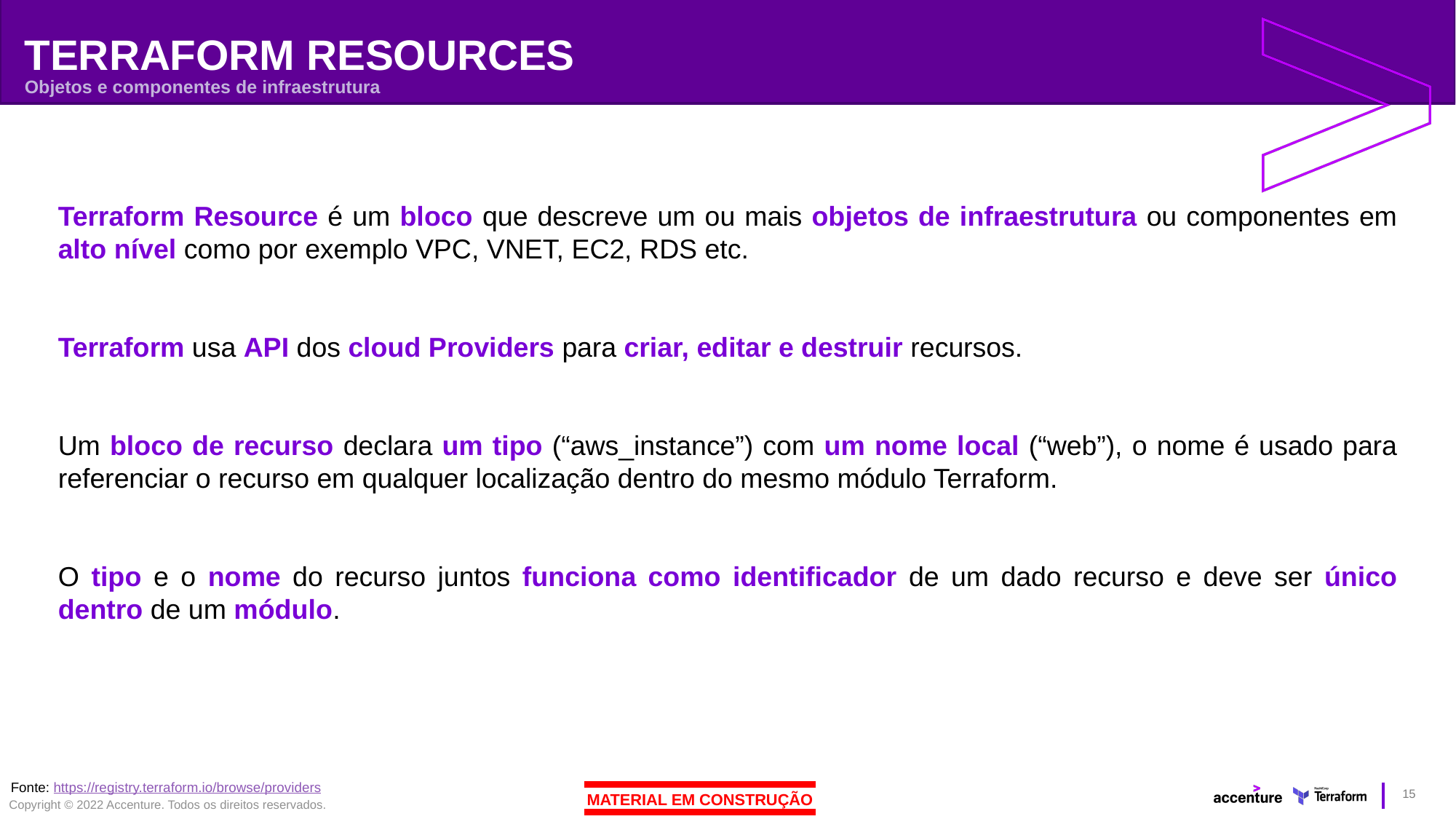

# TERRAFORM RESOURCES
Objetos e componentes de infraestrutura
Terraform Resource é um bloco que descreve um ou mais objetos de infraestrutura ou componentes em alto nível como por exemplo VPC, VNET, EC2, RDS etc.

Terraform usa API dos cloud Providers para criar, editar e destruir recursos.

Um bloco de recurso declara um tipo (“aws_instance”) com um nome local (“web”), o nome é usado para referenciar o recurso em qualquer localização dentro do mesmo módulo Terraform.

O tipo e o nome do recurso juntos funciona como identificador de um dado recurso e deve ser único dentro de um módulo.
Fonte: https://registry.terraform.io/browse/providers